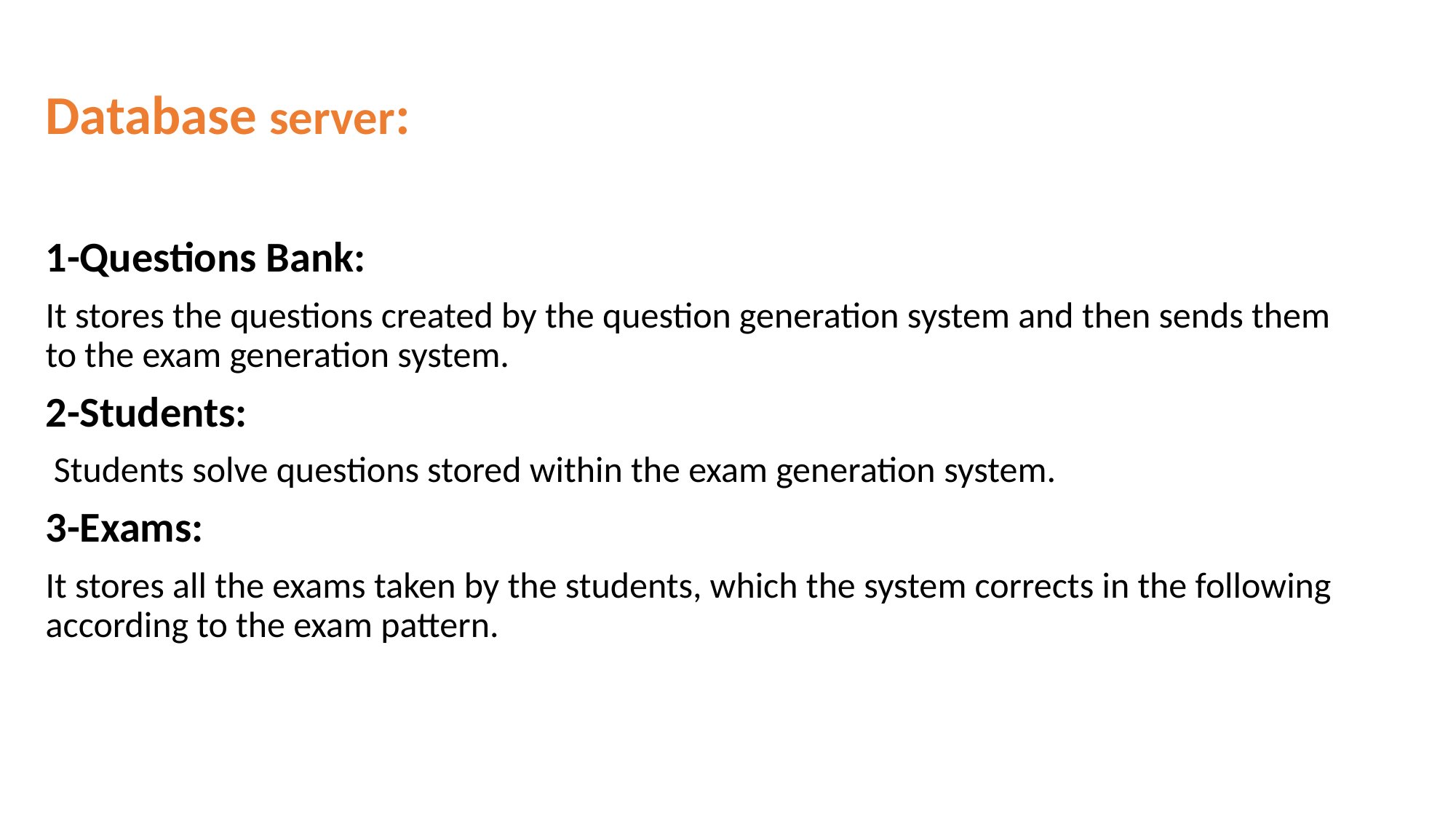

Database server:

1-Questions Bank:
It stores the questions created by the question generation system and then sends them to the exam generation system.
2-Students:
 Students solve questions stored within the exam generation system.
3-Exams:
It stores all the exams taken by the students, which the system corrects in the following according to the exam pattern.